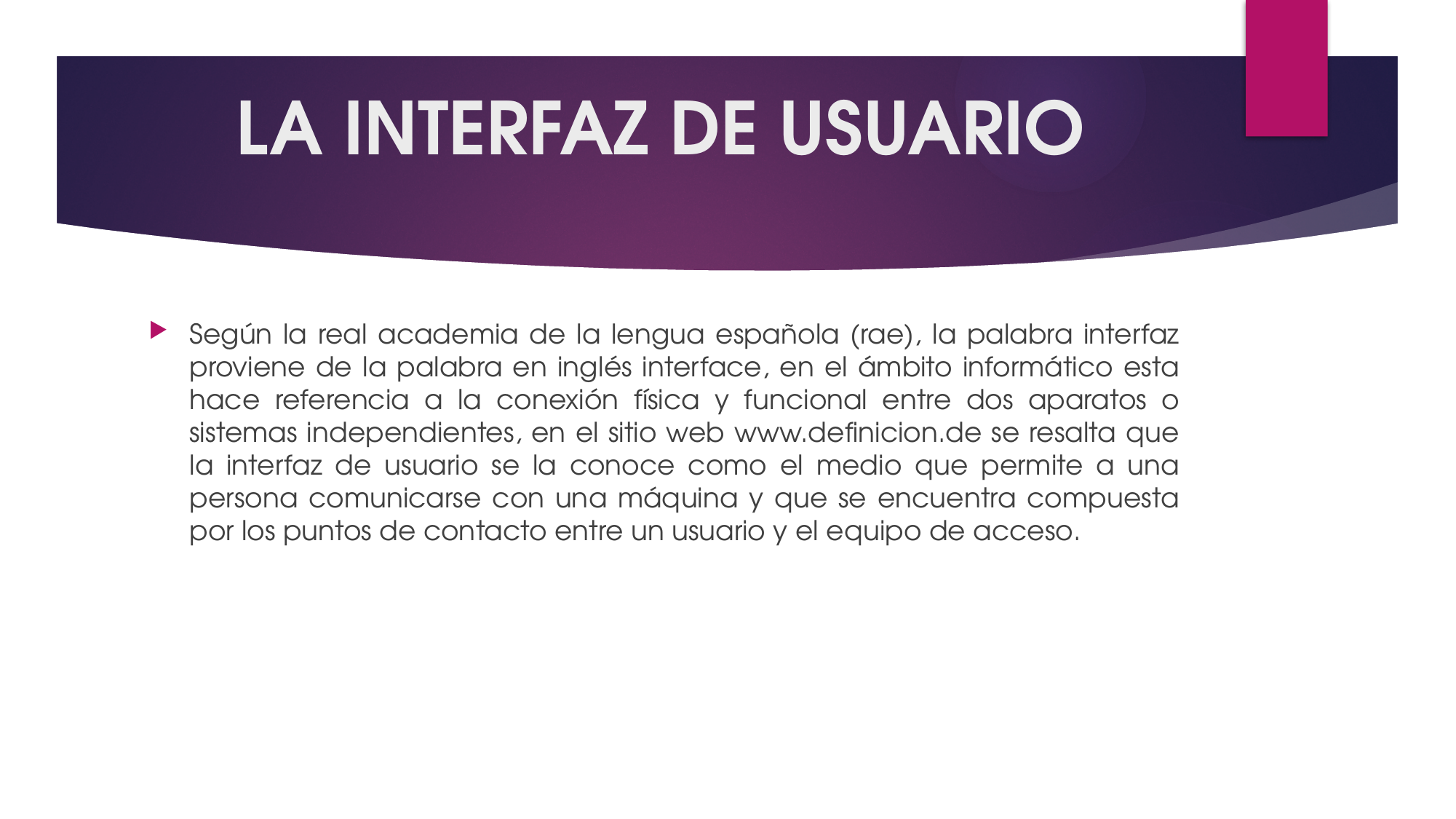

# LA INTERFAZ DE USUARIO
Según la real academia de la lengua española (rae), la palabra interfaz proviene de la palabra en inglés interface, en el ámbito informático esta hace referencia a la conexión física y funcional entre dos aparatos o sistemas independientes, en el sitio web www.definicion.de se resalta que la interfaz de usuario se la conoce como el medio que permite a una persona comunicarse con una máquina y que se encuentra compuesta por los puntos de contacto entre un usuario y el equipo de acceso.